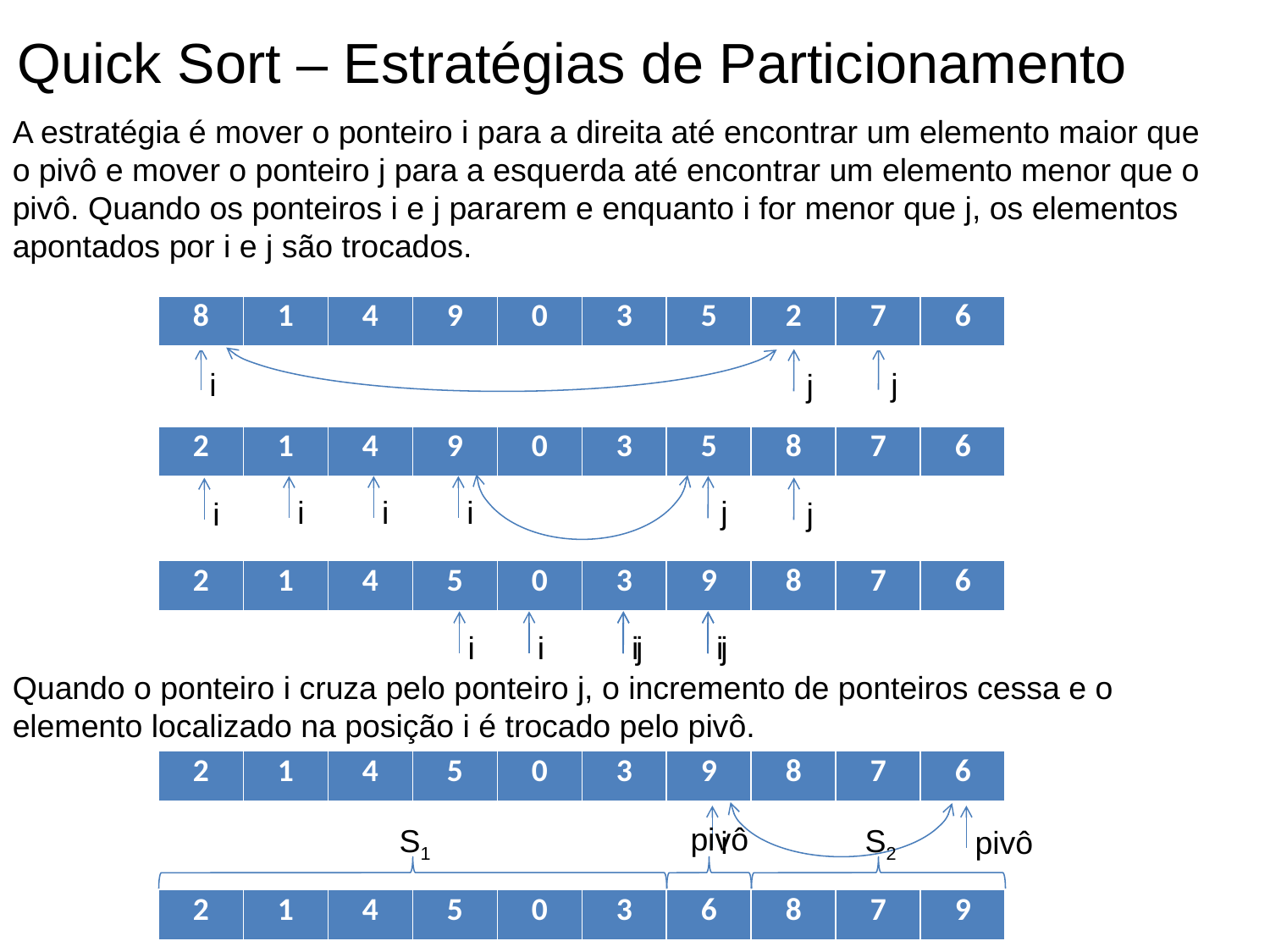

Quick Sort – Estratégias de Particionamento
A estratégia é mover o ponteiro i para a direita até encontrar um elemento maior que o pivô e mover o ponteiro j para a esquerda até encontrar um elemento menor que o pivô. Quando os ponteiros i e j pararem e enquanto i for menor que j, os elementos apontados por i e j são trocados.

| 8 | 1 | 4 | 9 | 0 | 3 | 5 | 2 | 7 | 6 |
| --- | --- | --- | --- | --- | --- | --- | --- | --- | --- |
i
j
j

| 2 | 1 | 4 | 9 | 0 | 3 | 5 | 8 | 7 | 6 |
| --- | --- | --- | --- | --- | --- | --- | --- | --- | --- |
i
i
i
j
j
i
| 2 | 1 | 4 | 5 | 0 | 3 | 9 | 8 | 7 | 6 |
| --- | --- | --- | --- | --- | --- | --- | --- | --- | --- |
i
i
i
j
i
j
Quando o ponteiro i cruza pelo ponteiro j, o incremento de ponteiros cessa e o elemento localizado na posição i é trocado pelo pivô.

i
pivô
| 2 | 1 | 4 | 5 | 0 | 3 | 9 | 8 | 7 | 6 |
| --- | --- | --- | --- | --- | --- | --- | --- | --- | --- |

pivô

S1
S2

| 2 | 1 | 4 | 5 | 0 | 3 | 6 | 8 | 7 | 9 |
| --- | --- | --- | --- | --- | --- | --- | --- | --- | --- |